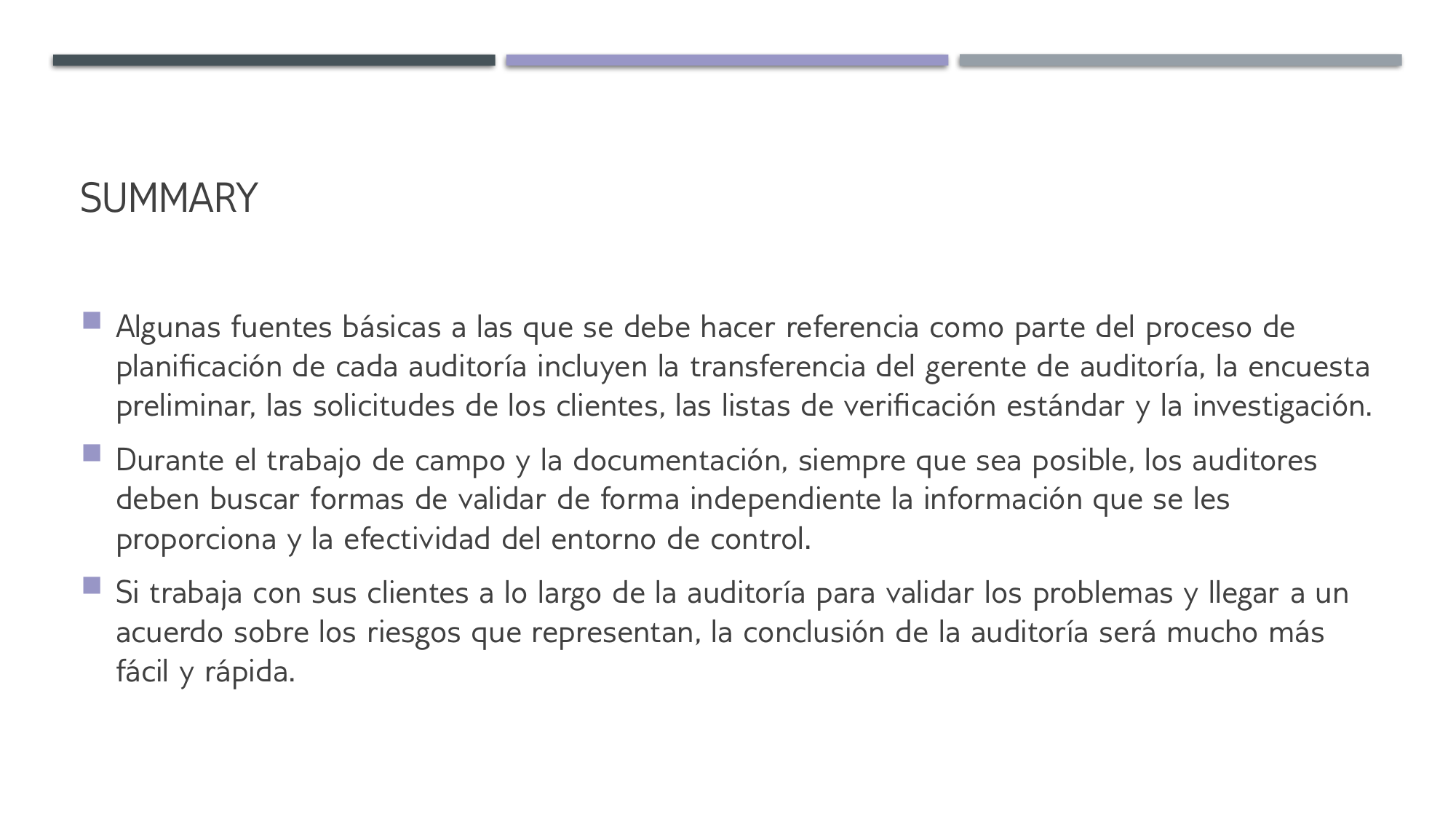

# Summary
Algunas fuentes básicas a las que se debe hacer referencia como parte del proceso de planificación de cada auditoría incluyen la transferencia del gerente de auditoría, la encuesta preliminar, las solicitudes de los clientes, las listas de verificación estándar y la investigación.
Durante el trabajo de campo y la documentación, siempre que sea posible, los auditores deben buscar formas de validar de forma independiente la información que se les proporciona y la efectividad del entorno de control.
Si trabaja con sus clientes a lo largo de la auditoría para validar los problemas y llegar a un acuerdo sobre los riesgos que representan, la conclusión de la auditoría será mucho más fácil y rápida.